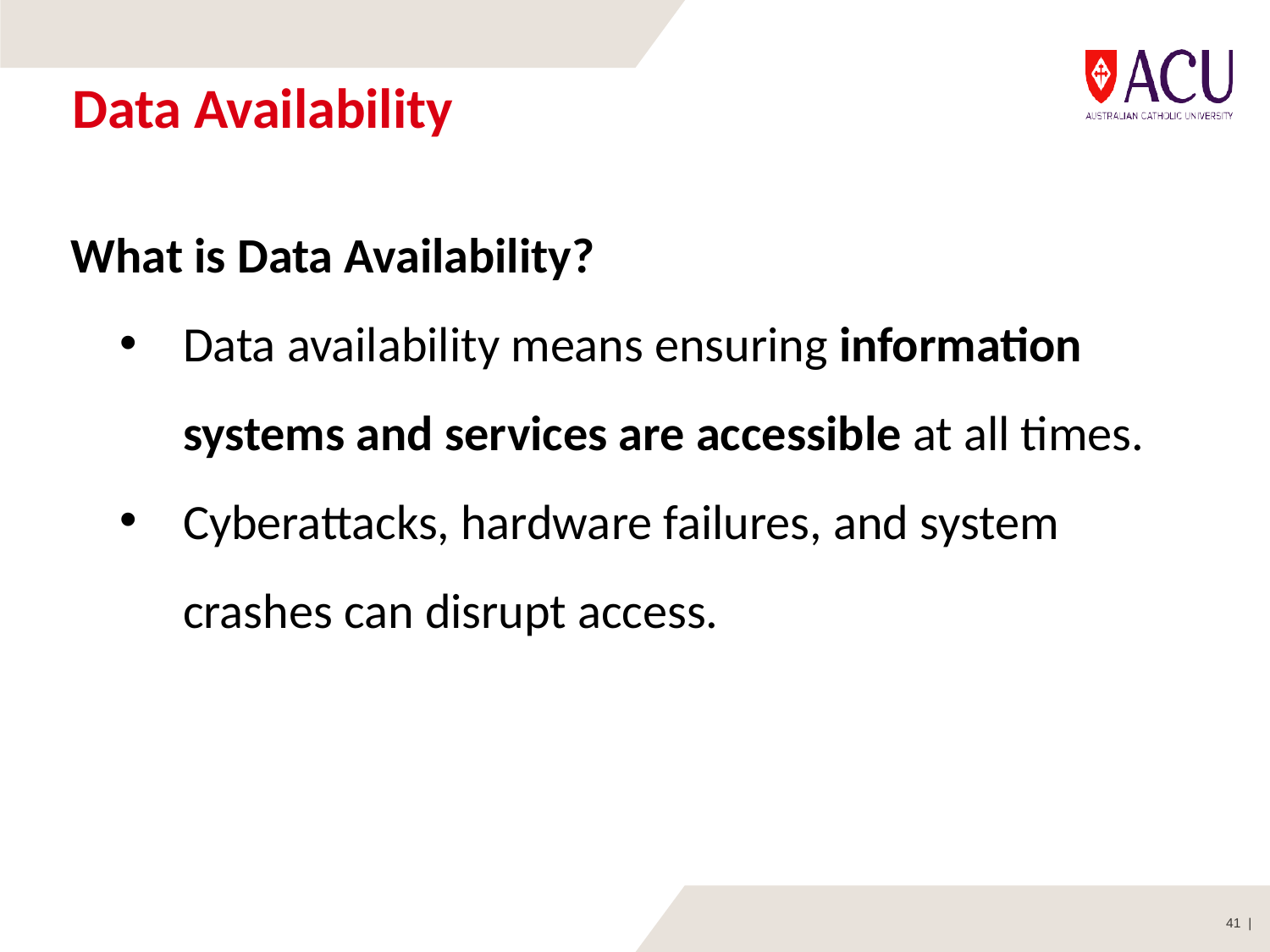

# Data Availability
What is Data Availability?
Data availability means ensuring information systems and services are accessible at all times.
Cyberattacks, hardware failures, and system crashes can disrupt access.
41 |